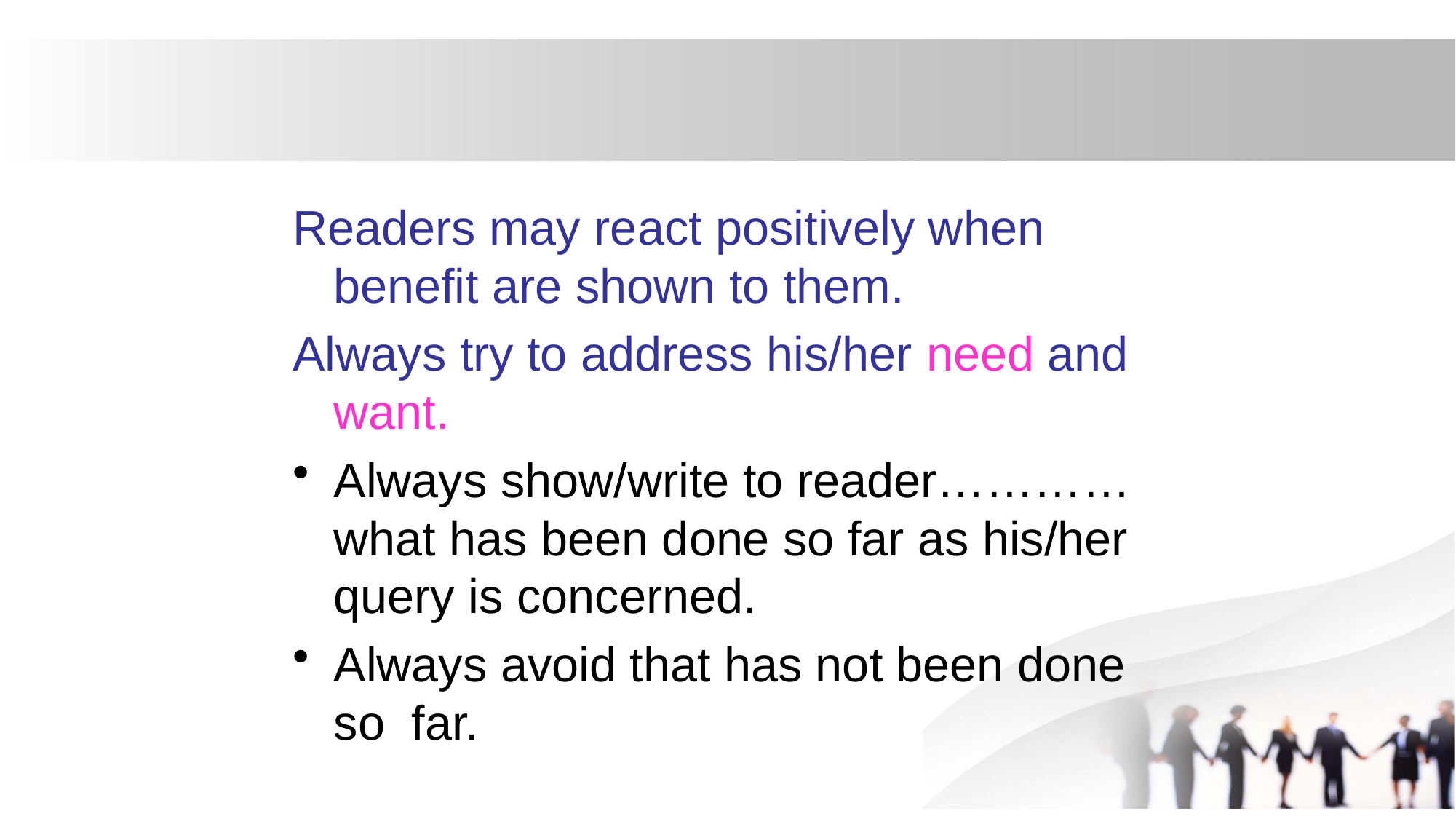

Readers may react positively when benefit are shown to them.
Always try to address his/her need and want.
Always show/write to reader………… what has been done so far as his/her query is concerned.
Always avoid that has not been done so  far.